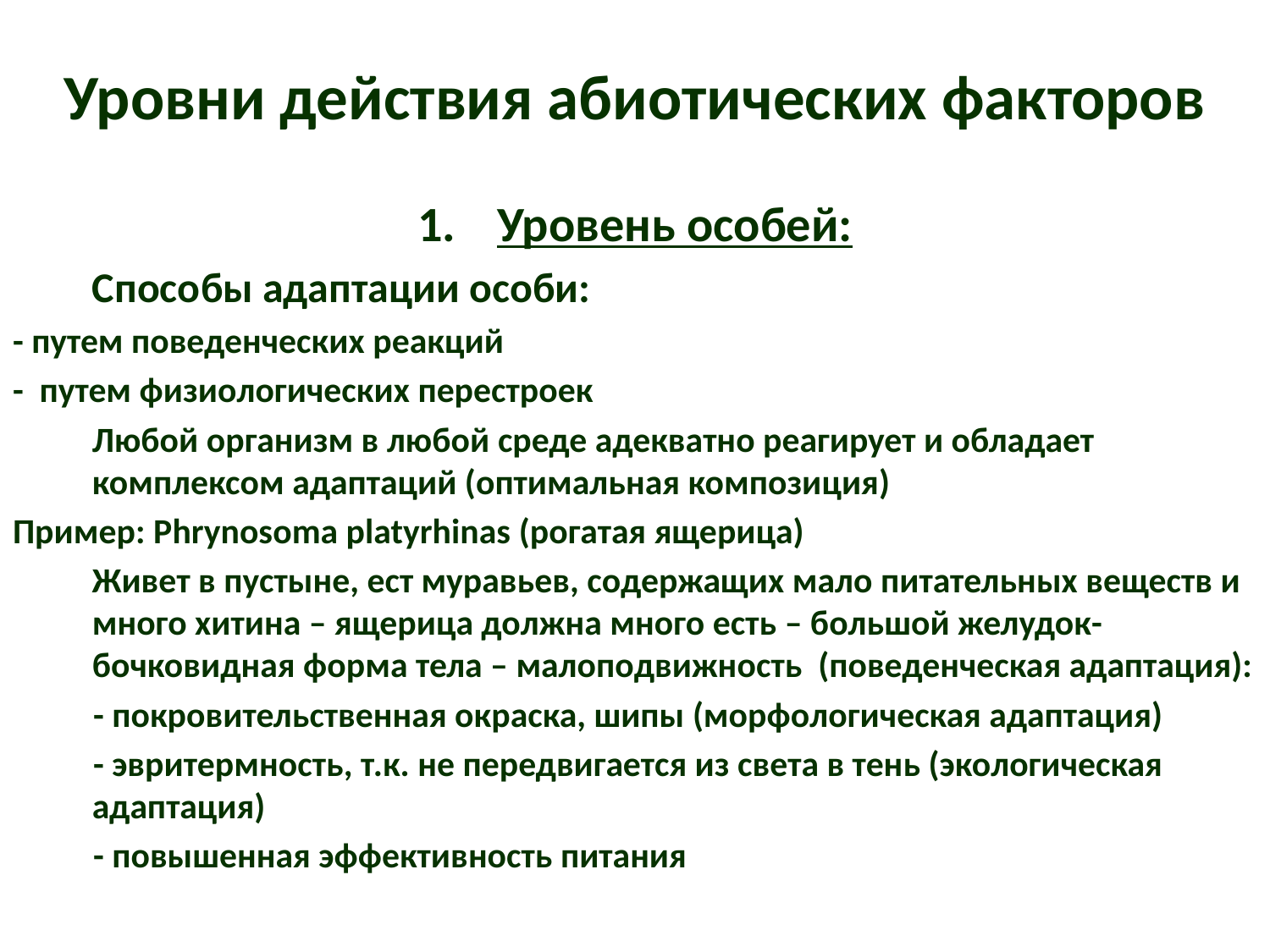

Уровни действия абиотических факторов
Уровень особей:
	Способы адаптации особи:
- путем поведенческих реакций
-  путем физиологических перестроек
	Любой организм в любой среде адекватно реагирует и обладает комплексом адаптаций (оптимальная композиция)
Пример: Phrynosoma platyrhinas (рогатая ящерица)
	Живет в пустыне, ест муравьев, содержащих мало питательных веществ и много хитина – ящерица должна много есть – большой желудок- бочковидная форма тела – малоподвижность  (поведенческая адаптация):
          - покровительственная окраска, шипы (морфологическая адаптация)
          - эвритермность, т.к. не передвигается из света в тень (экологическая адаптация)
          - повышенная эффективность питания